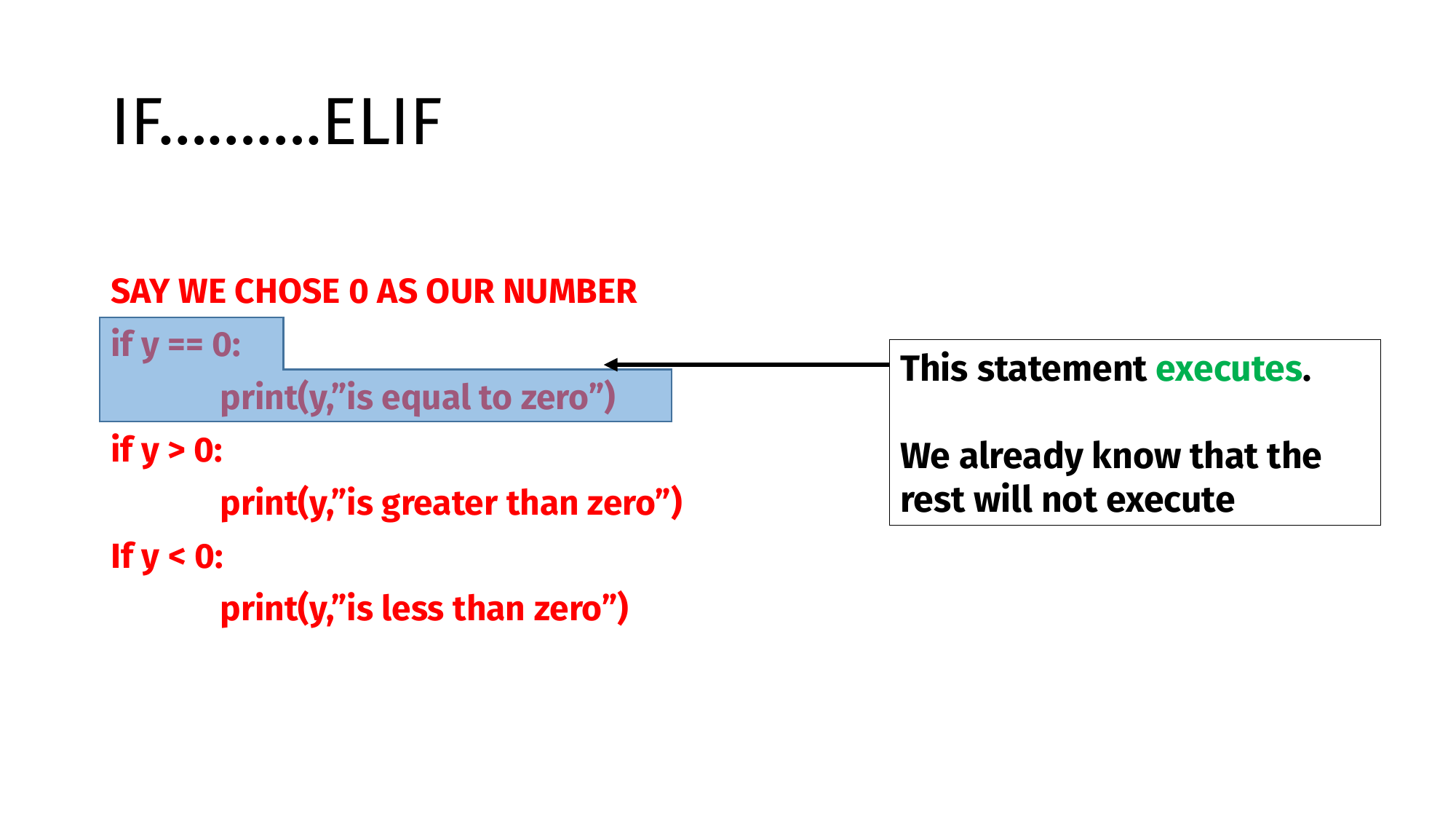

# IF……….ELIF

SAY WE CHOSE 0 AS OUR NUMBER
if y == 0:
	print(y,”is equal to zero”)
if y > 0:
	print(y,”is greater than zero”)
If y < 0:
	print(y,”is less than zero”)

This statement executes.

We already know that the rest will not execute